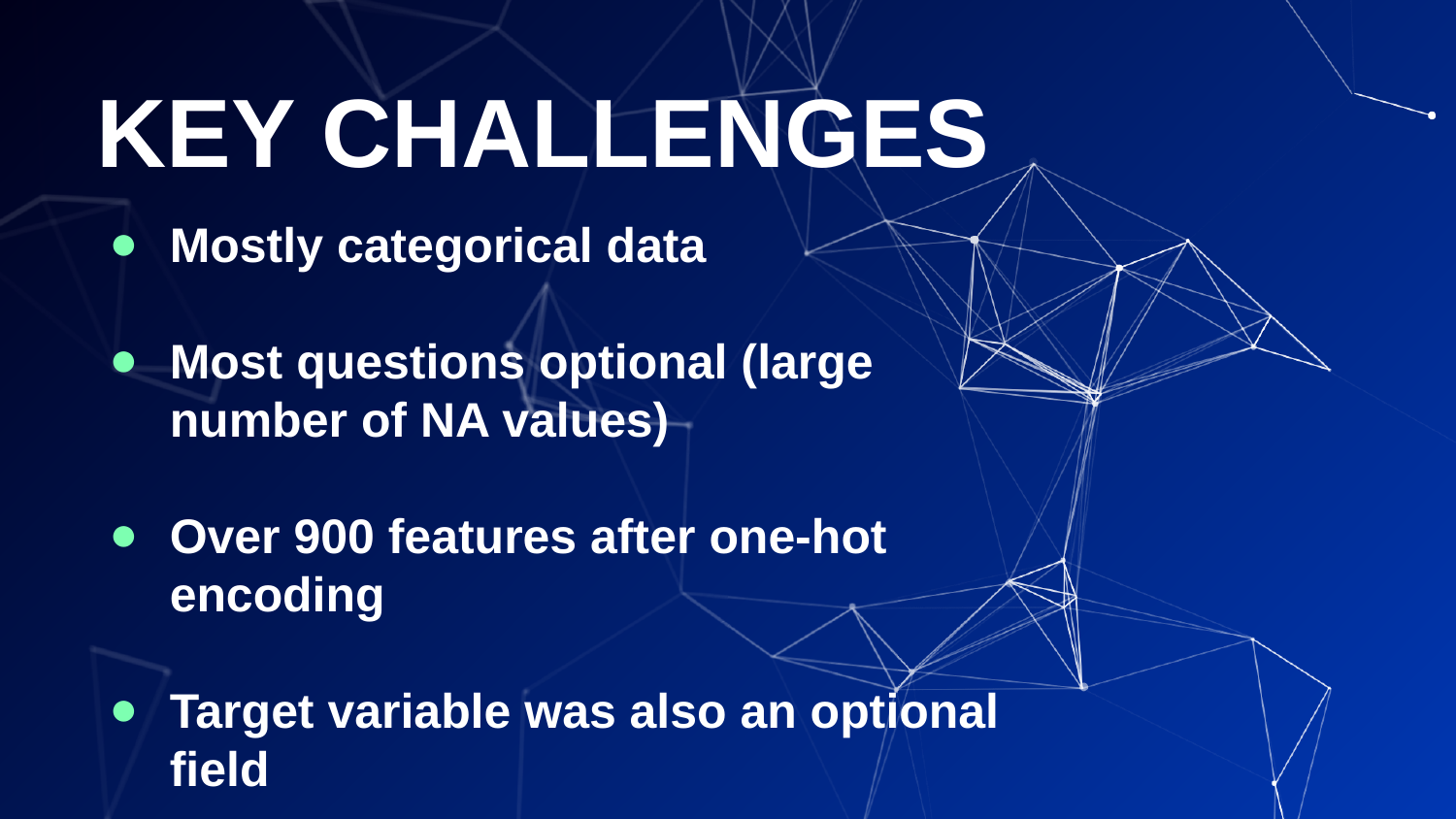

# KEY CHALLENGES

Mostly categorical data
Most questions optional (large number of NA values)
Over 900 features after one-hot encoding
Target variable was also an optional field